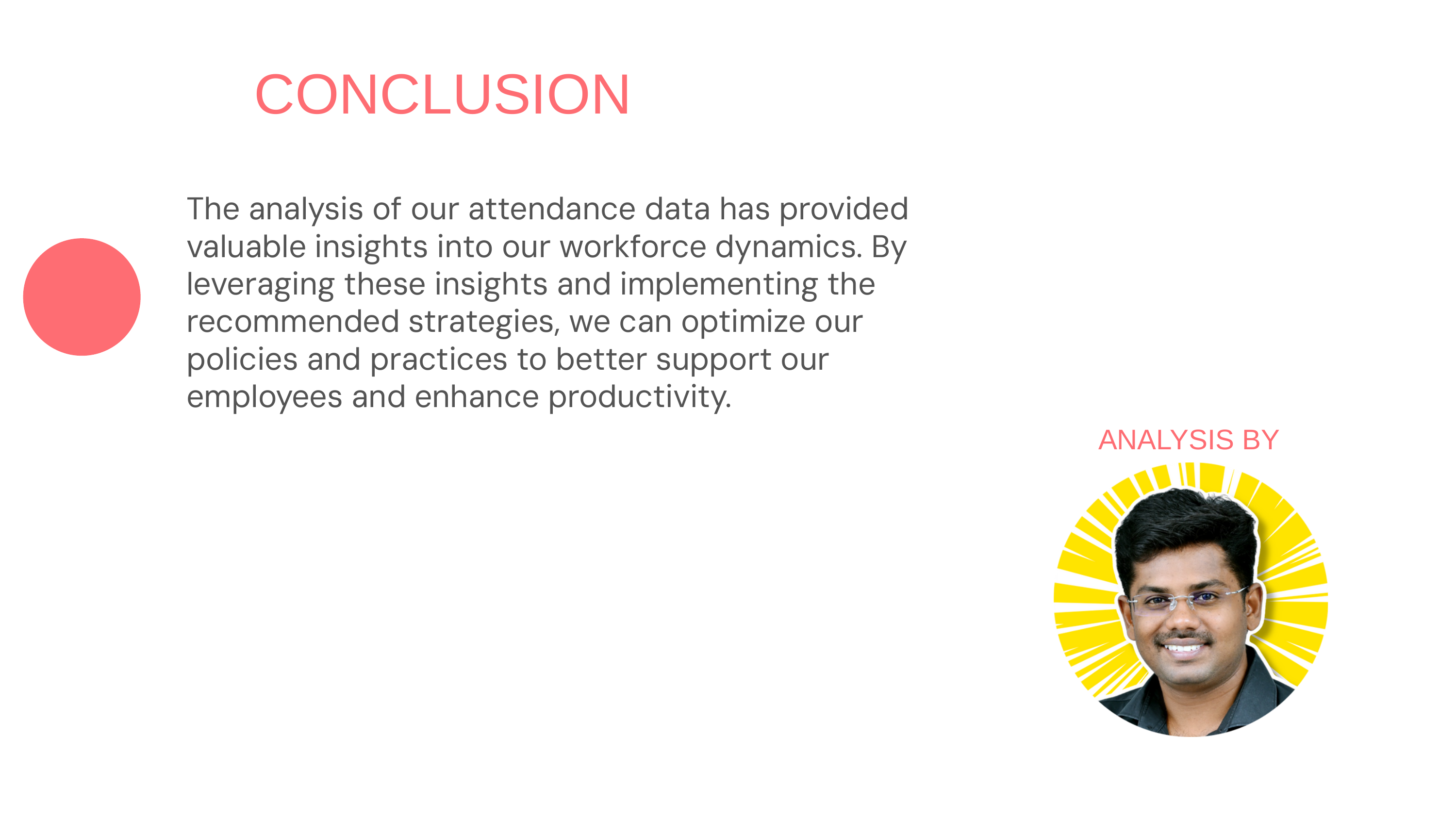

CONCLUSION
The analysis of our attendance data has provided valuable insights into our workforce dynamics. By leveraging these insights and implementing the recommended strategies, we can optimize our policies and practices to better support our employees and enhance productivity.

ANALYSIS BY